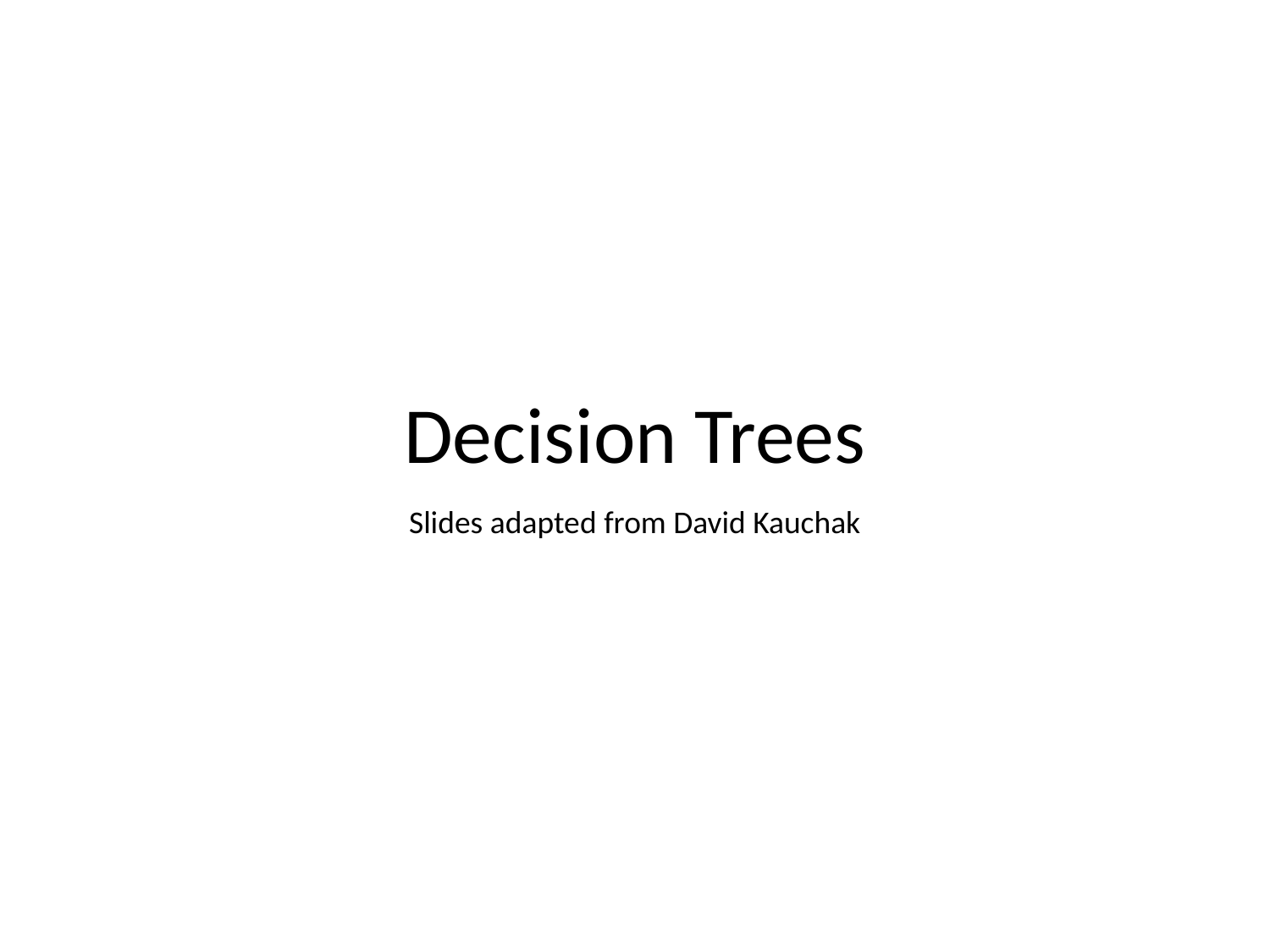

# Decision Trees
Slides adapted from David Kauchak